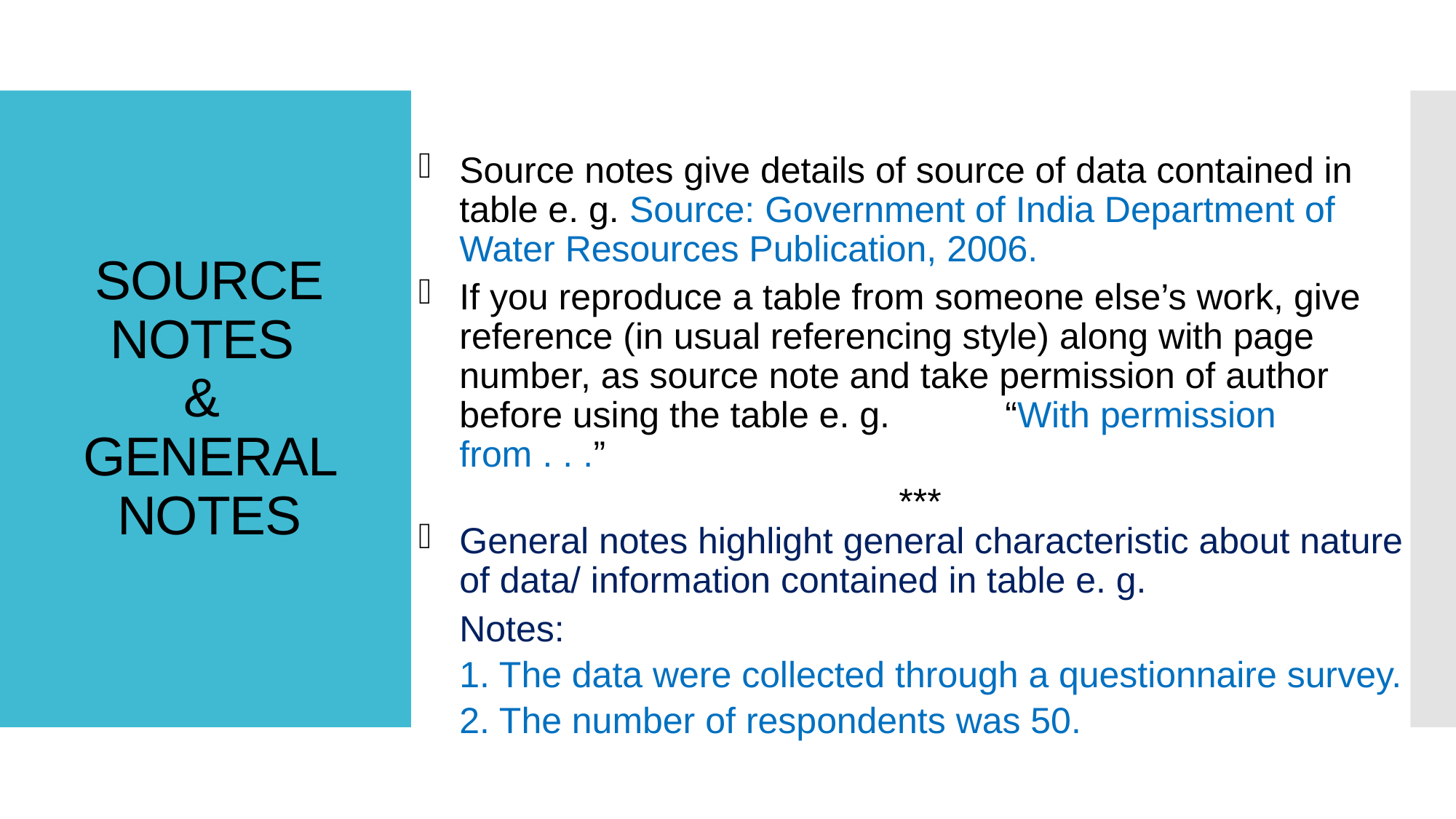

# SOURCE NOTES & GENERAL NOTES
Source notes give details of source of data contained in table e. g. Source: Government of India Department of Water Resources Publication, 2006.
If you reproduce a table from someone else’s work, give reference (in usual referencing style) along with page number, as source note and take permission of author before using the table e. g. 	“With permission from . . .”
***
General notes highlight general characteristic about nature of data/ information contained in table e. g.
	Notes:
	1. The data were collected through a questionnaire survey.
	2. The number of respondents was 50.